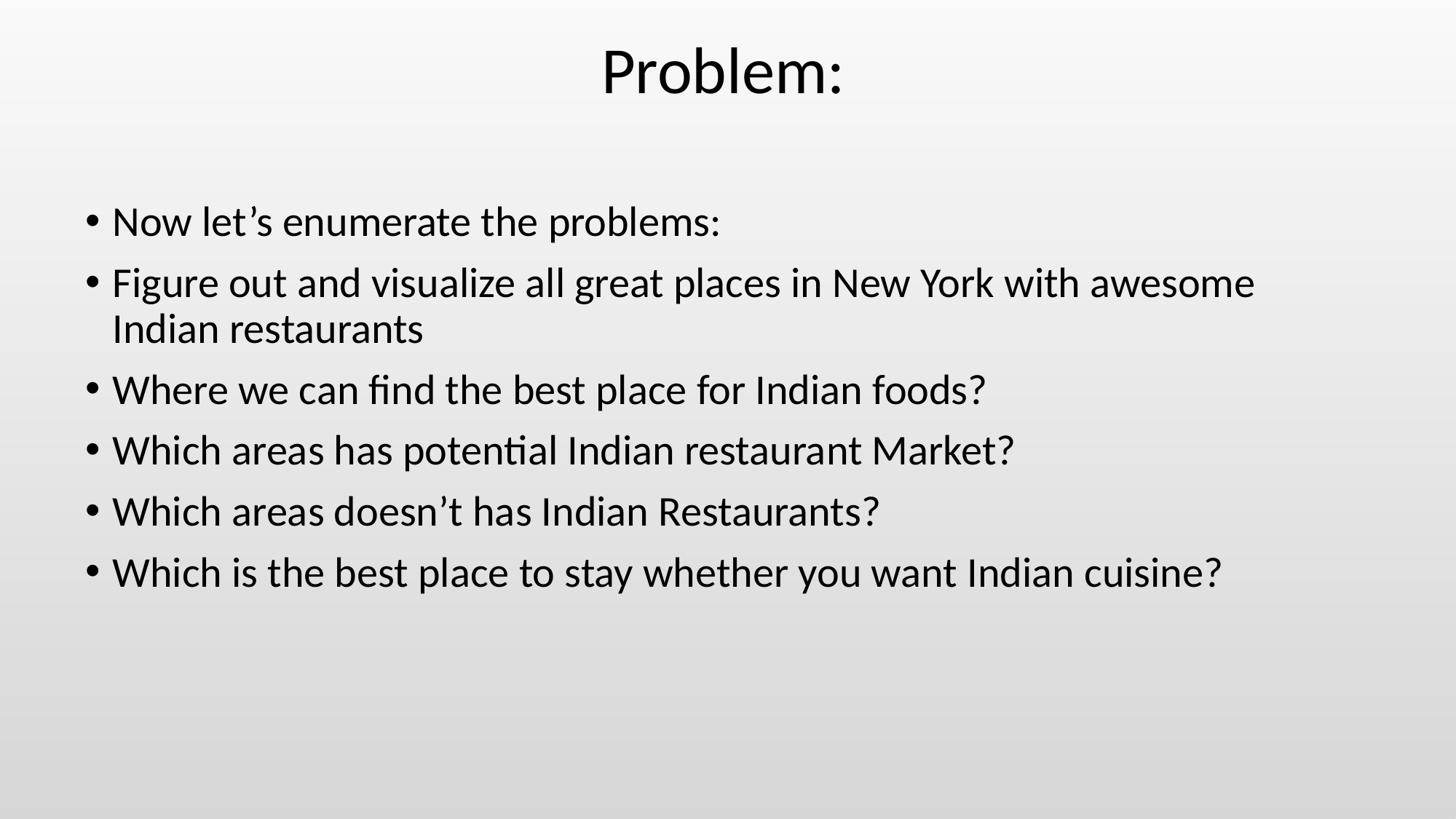

# Problem:
Now let’s enumerate the problems:
Figure out and visualize all great places in New York with awesome Indian restaurants
Where we can find the best place for Indian foods?
Which areas has potential Indian restaurant Market?
Which areas doesn’t has Indian Restaurants?
Which is the best place to stay whether you want Indian cuisine?